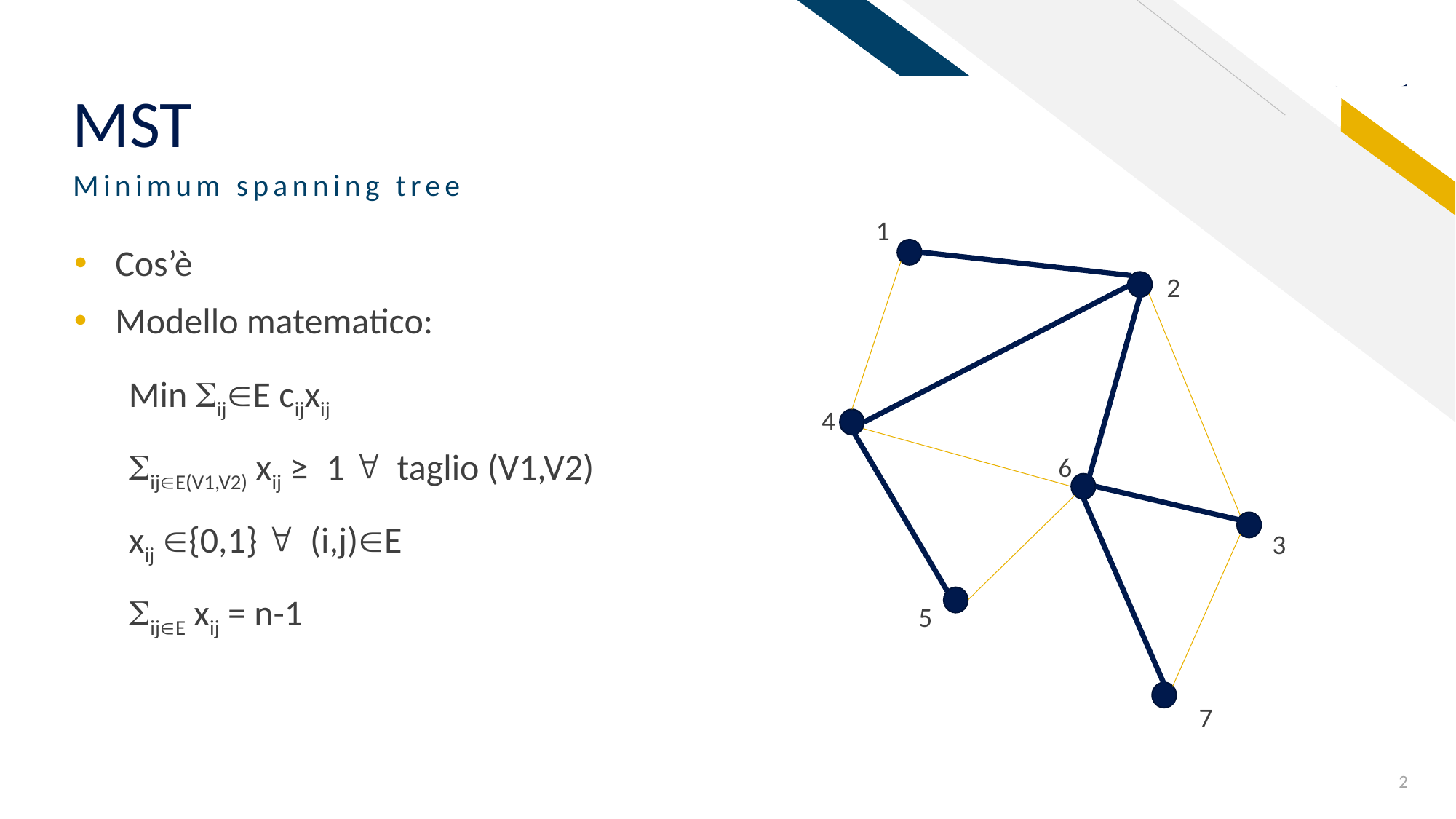

# MST
Minimum spanning tree
1
Cos’è

2

Modello matematico:
Min Σij∈E cijxij
Σij∈E(V1,V2) xij ≥ 1 ∀ taglio (V1,V2)
xij ∈{0,1} ∀ (i,j)∈E
Σij∈E xij = n-1
4

6

3

5

7
2